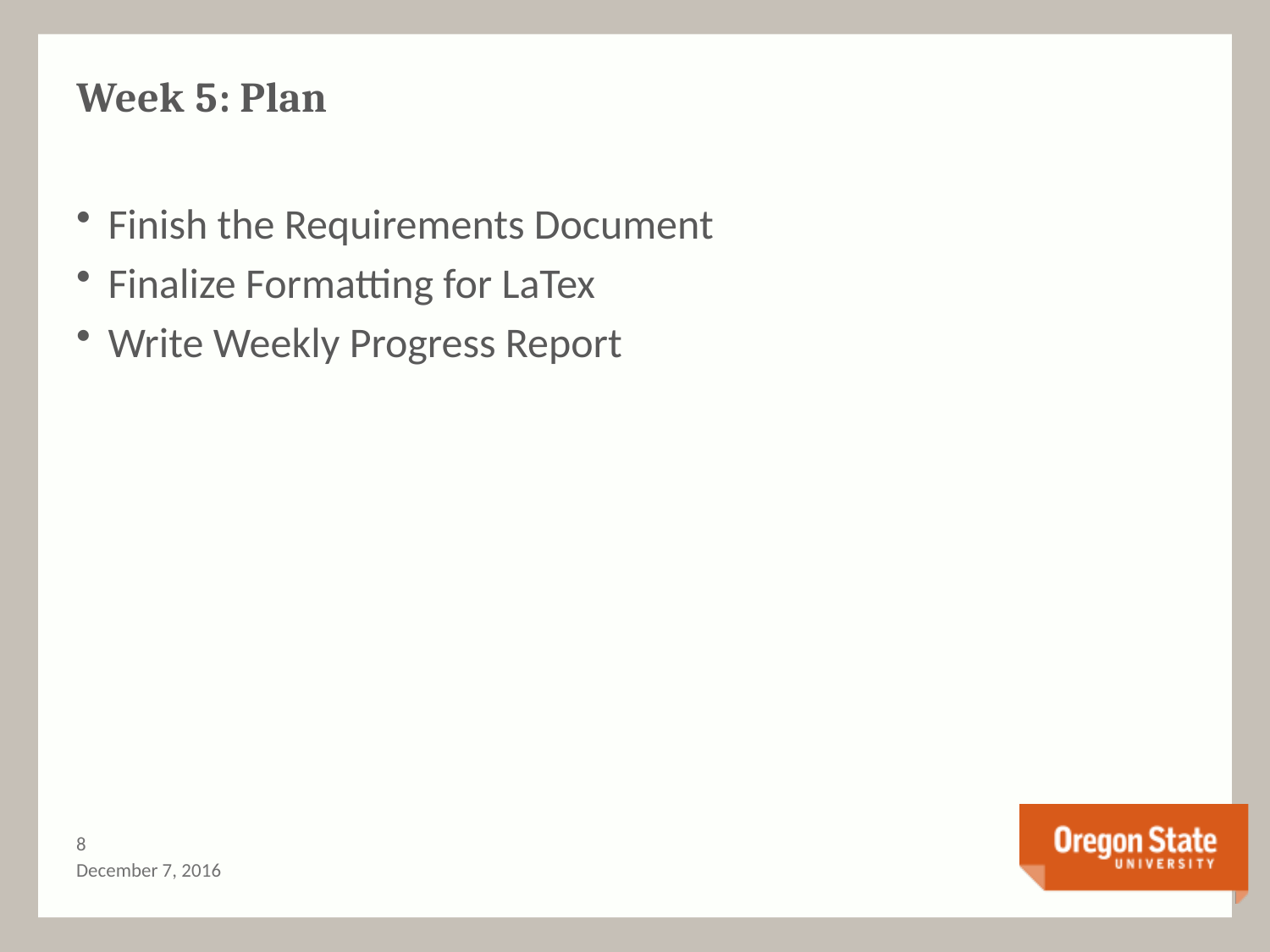

# Week 5: Plan
Finish the Requirements Document
Finalize Formatting for LaTex
Write Weekly Progress Report
8
December 7, 2016